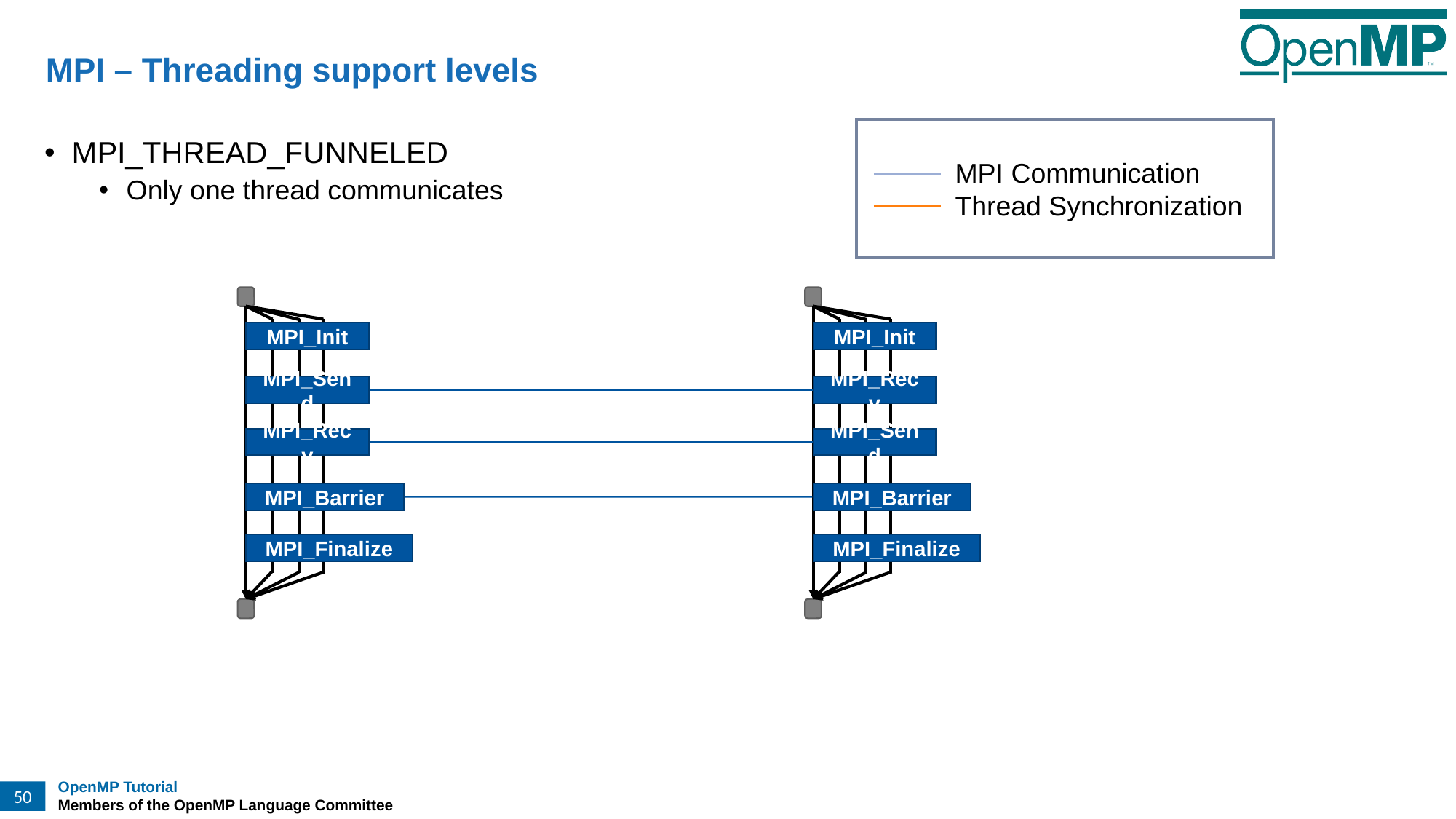

# MPI – Threading support levels

MPI Communication
Thread Synchronization
MPI_THREAD_FUNNELED
Only one thread communicates

MPI_Init

MPI_Init
MPI_Send

MPI_Recv

MPI_Recv

MPI_Send

MPI_Barrier

MPI_Barrier

MPI_Finalize

MPI_Finalize
50